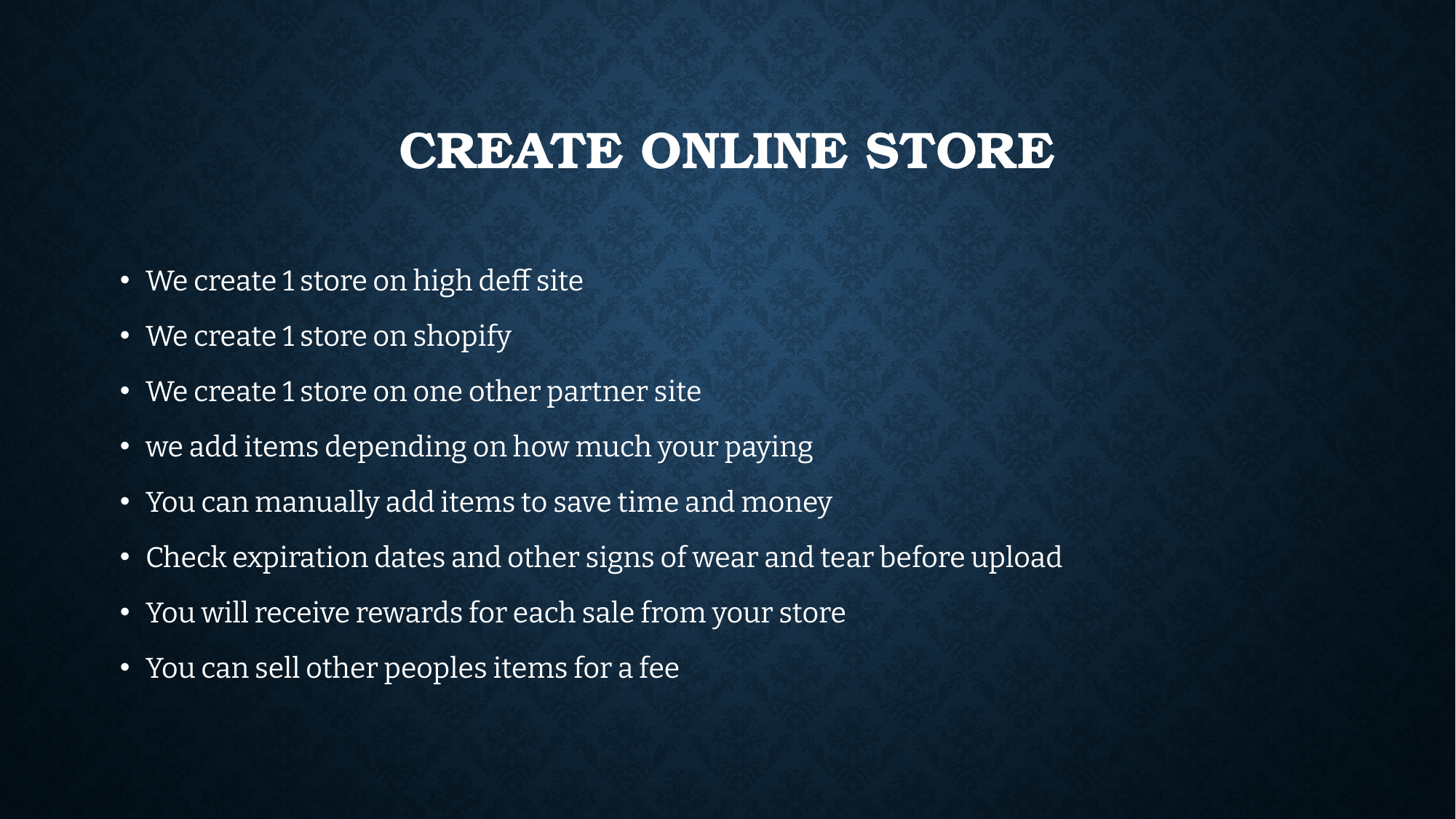

# Create online store
We create 1 store on high deff site
We create 1 store on shopify
We create 1 store on one other partner site
we add items depending on how much your paying
You can manually add items to save time and money
Check expiration dates and other signs of wear and tear before upload
You will receive rewards for each sale from your store
You can sell other peoples items for a fee